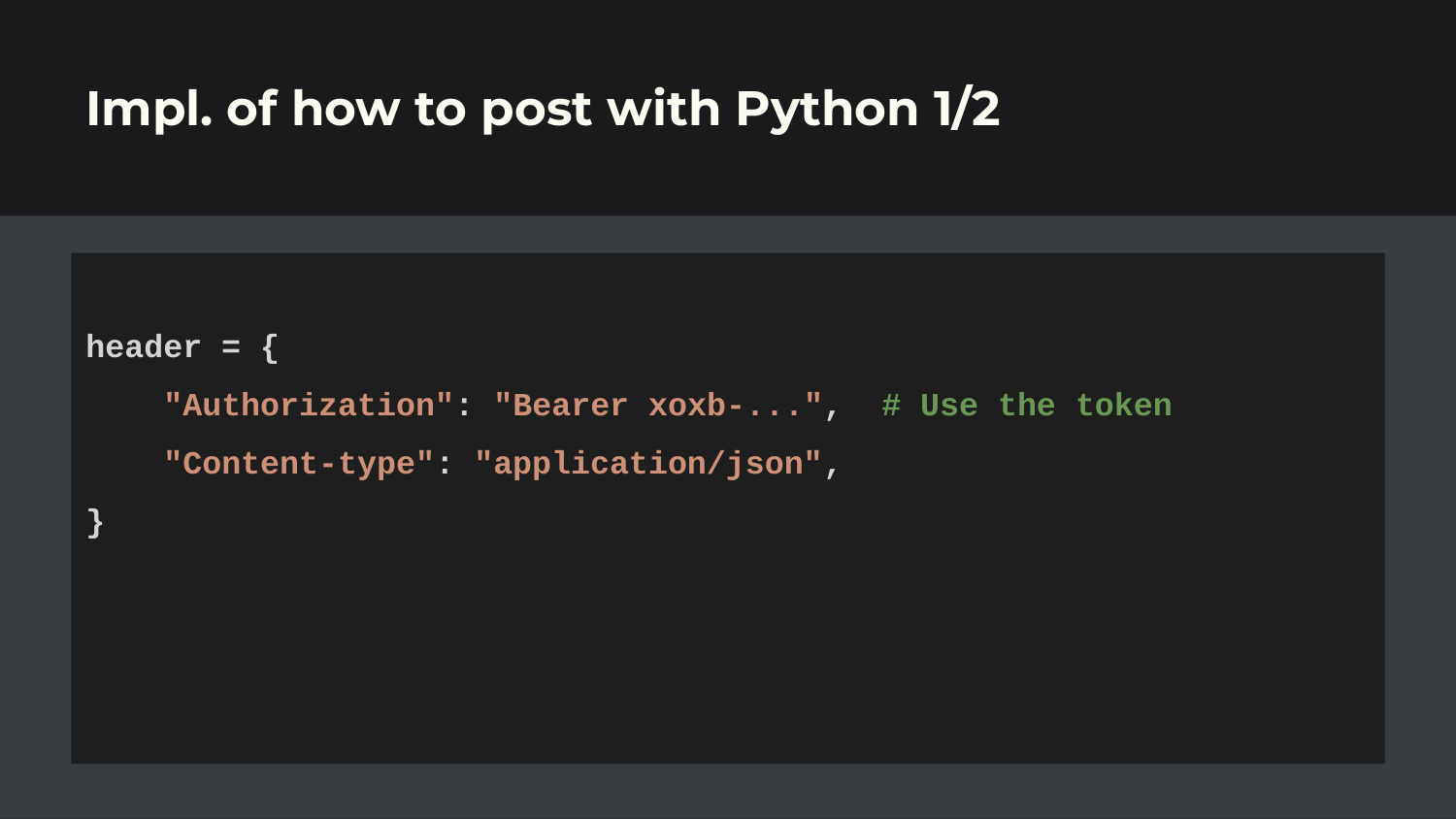

# Impl. of how to post with Python 1/2

header = {
    "Authorization": "Bearer xoxb-...",  # Use the token
    "Content-type": "application/json",
}